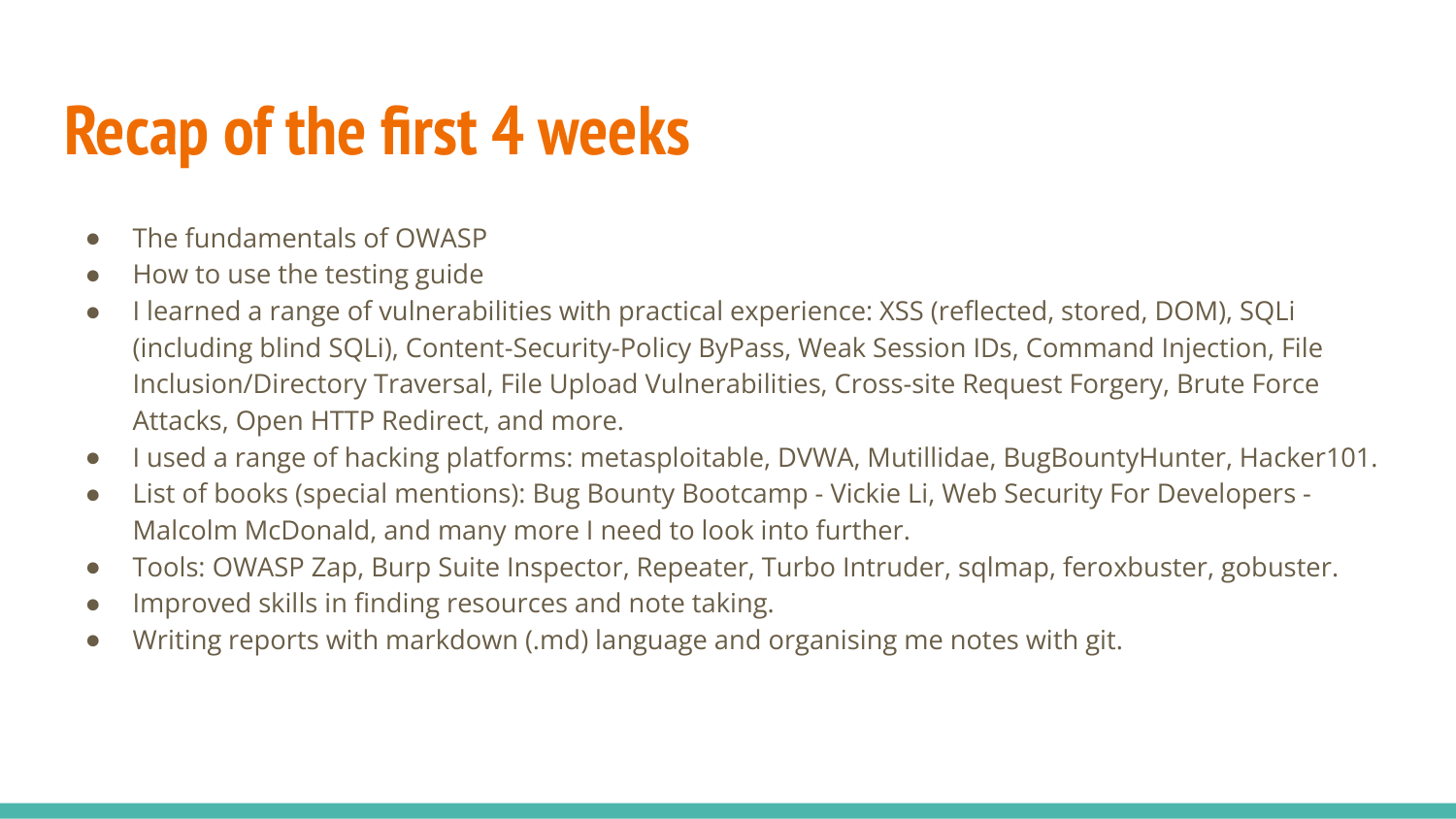

# Recap of the first 4 weeks
The fundamentals of OWASP
How to use the testing guide
I learned a range of vulnerabilities with practical experience: XSS (reflected, stored, DOM), SQLi (including blind SQLi), Content-Security-Policy ByPass, Weak Session IDs, Command Injection, File Inclusion/Directory Traversal, File Upload Vulnerabilities, Cross-site Request Forgery, Brute Force Attacks, Open HTTP Redirect, and more.
I used a range of hacking platforms: metasploitable, DVWA, Mutillidae, BugBountyHunter, Hacker101.
List of books (special mentions): Bug Bounty Bootcamp - Vickie Li, Web Security For Developers - Malcolm McDonald, and many more I need to look into further.
Tools: OWASP Zap, Burp Suite Inspector, Repeater, Turbo Intruder, sqlmap, feroxbuster, gobuster.
Improved skills in finding resources and note taking.
Writing reports with markdown (.md) language and organising me notes with git.